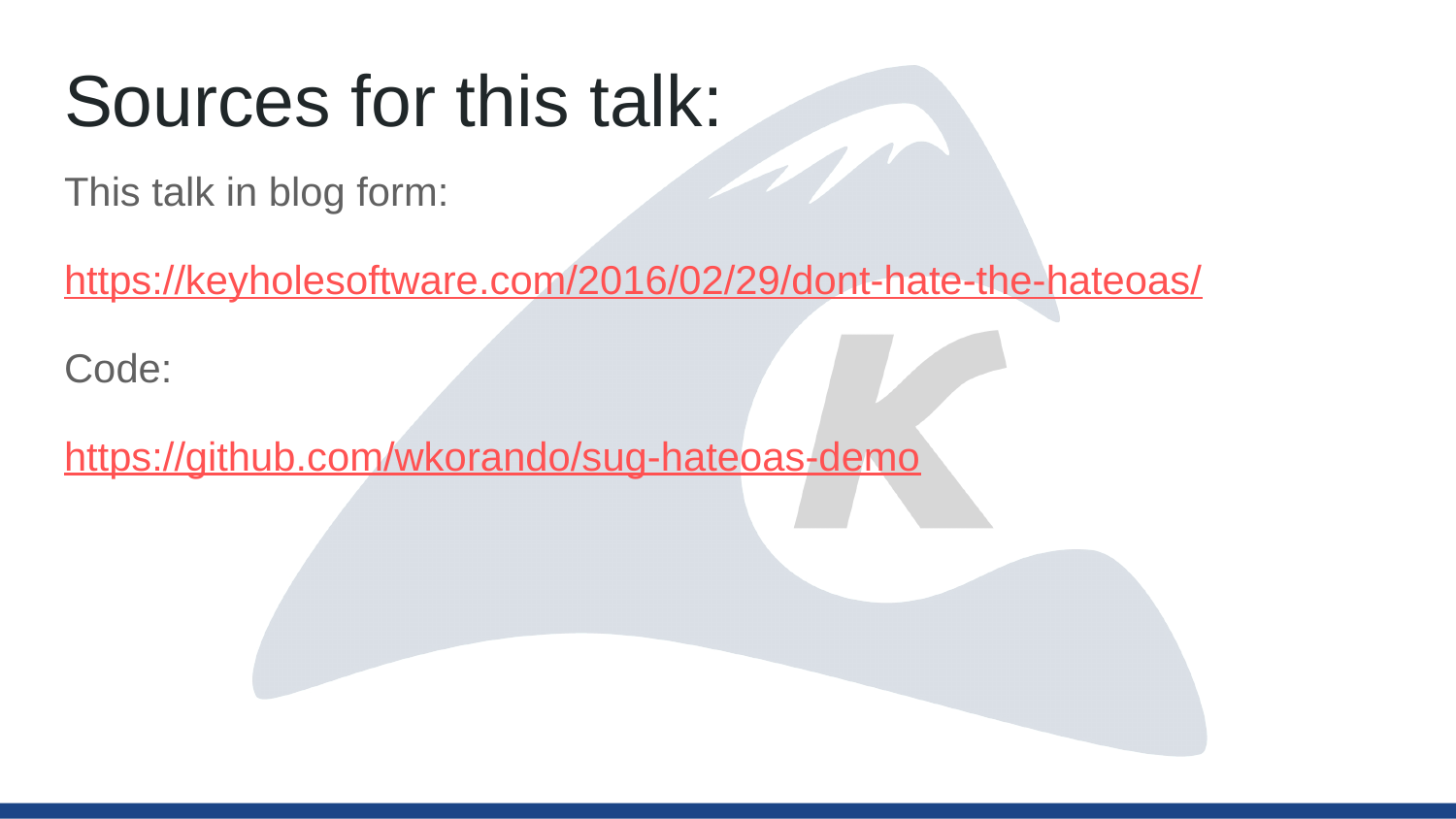

# Sources for this talk:
This talk in blog form:
https://keyholesoftware.com/2016/02/29/dont-hate-the-hateoas/
Code:
https://github.com/wkorando/sug-hateoas-demo